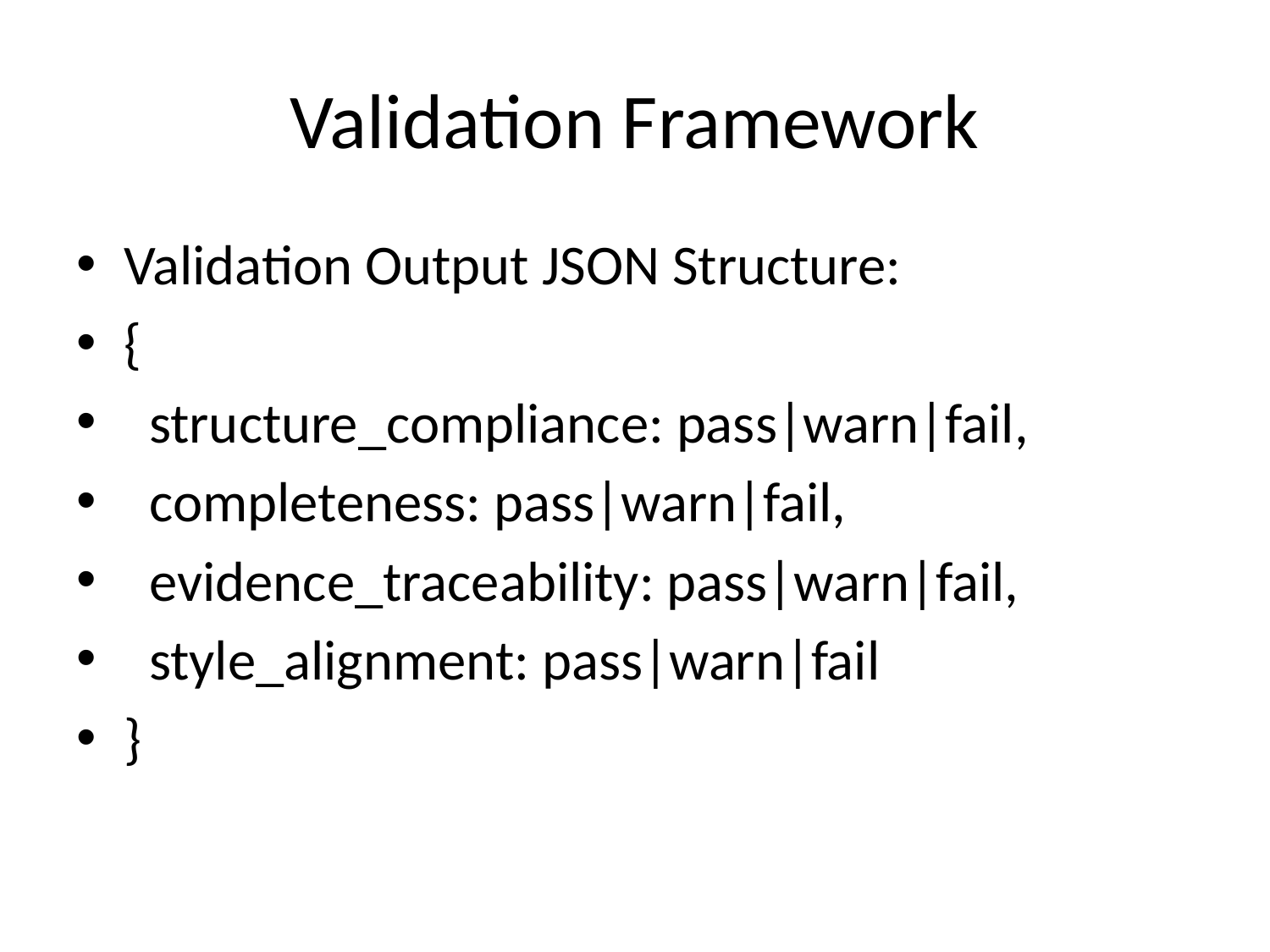

# Validation Framework
Validation Output JSON Structure:
{
  structure_compliance: pass|warn|fail,
  completeness: pass|warn|fail,
  evidence_traceability: pass|warn|fail,
  style_alignment: pass|warn|fail
}